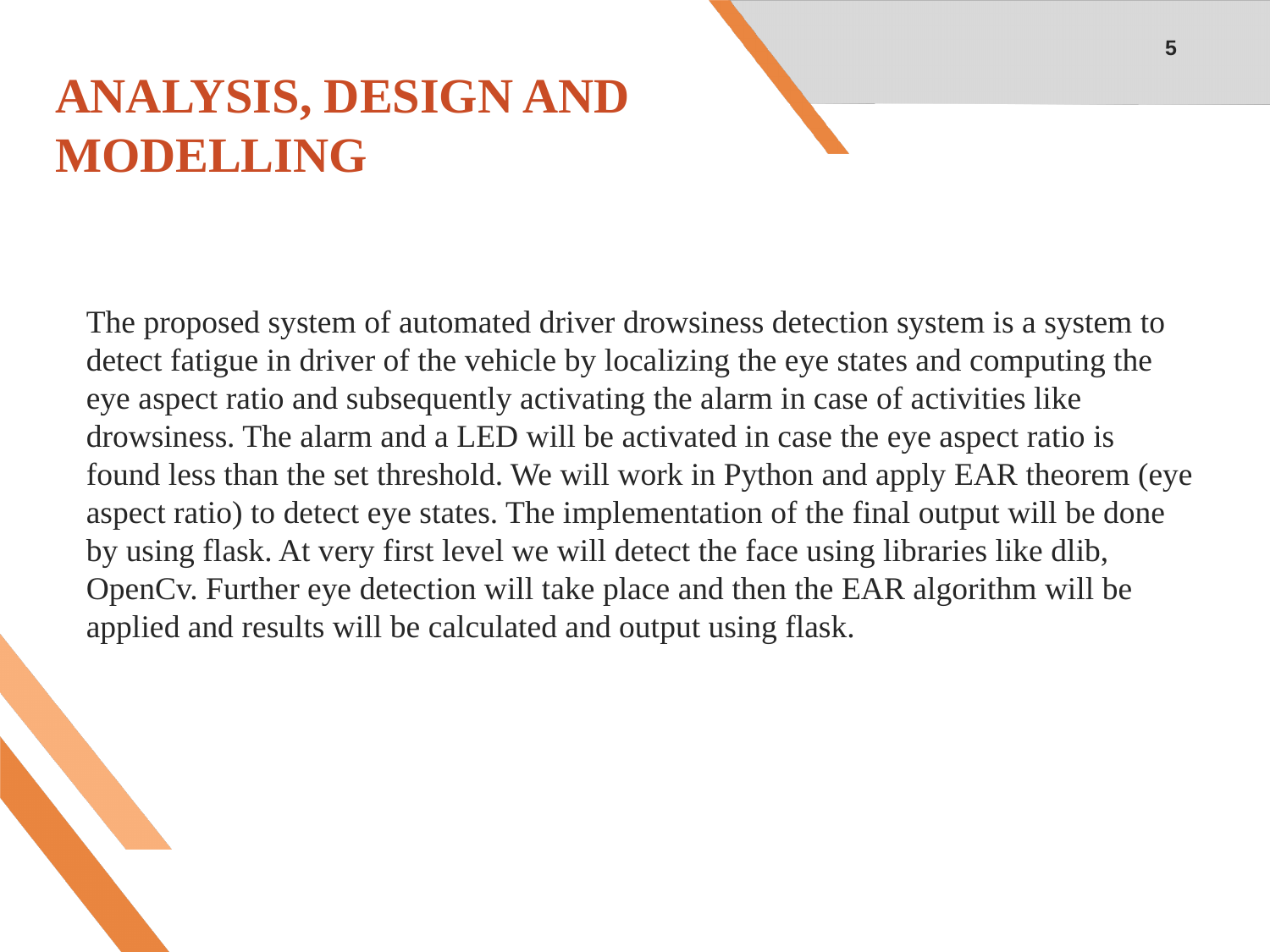

5
# ANALYSIS, DESIGN AND MODELLING

The proposed system of automated driver drowsiness detection system is a system to detect fatigue in driver of the vehicle by localizing the eye states and computing the eye aspect ratio and subsequently activating the alarm in case of activities like drowsiness. The alarm and a LED will be activated in case the eye aspect ratio is found less than the set threshold. We will work in Python and apply EAR theorem (eye aspect ratio) to detect eye states. The implementation of the final output will be done by using flask. At very first level we will detect the face using libraries like dlib, OpenCv. Further eye detection will take place and then the EAR algorithm will be applied and results will be calculated and output using flask.